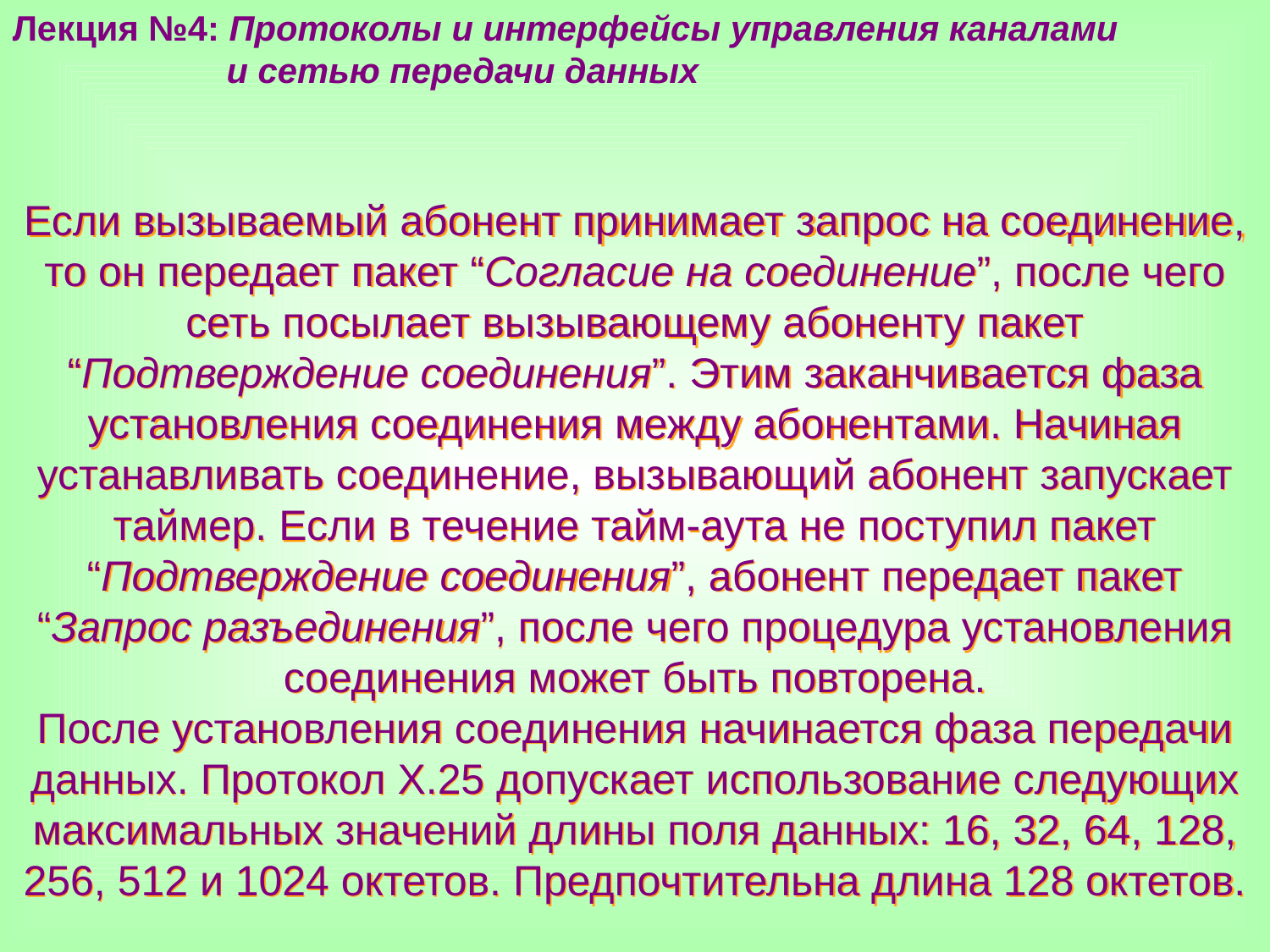

Лекция №4: Протоколы и интерфейсы управления каналами
                      и сетью передачи данных
Если вызываемый абонент принимает запрос на соединение, то он передает пакет “Согласие на соединение”, после чего сеть посылает вызывающему абоненту пакет “Подтверждение соединения”. Этим заканчивается фаза установления соединения между абонентами. Начиная устанавливать соединение, вызывающий абонент запускает таймер. Если в течение тайм-аута не поступил пакет “Подтверждение соединения”, абонент передает пакет “Запрос разъединения”, после чего процедура установления соединения может быть повторена.
После установления соединения начинается фаза передачи данных. Протокол Х.25 допускает использование следующих максимальных значений длины поля данных: 16, 32, 64, 128, 256, 512 и 1024 октетов. Предпочтительна длина 128 октетов.